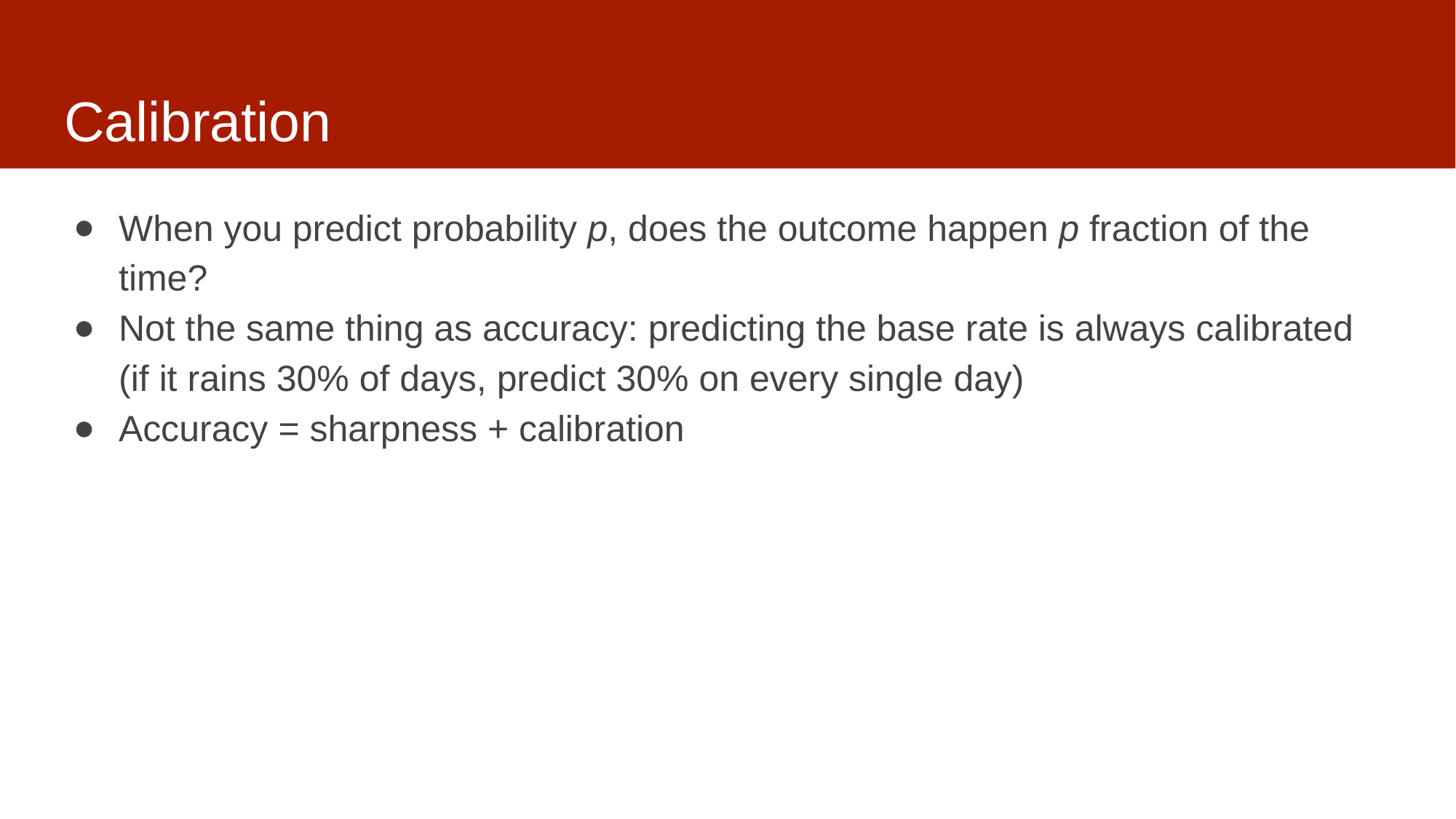

# Calibration
When you predict probability p, does the outcome happen p fraction of the time?
Not the same thing as accuracy: predicting the base rate is always calibrated (if it rains 30% of days, predict 30% on every single day)
Accuracy = sharpness + calibration